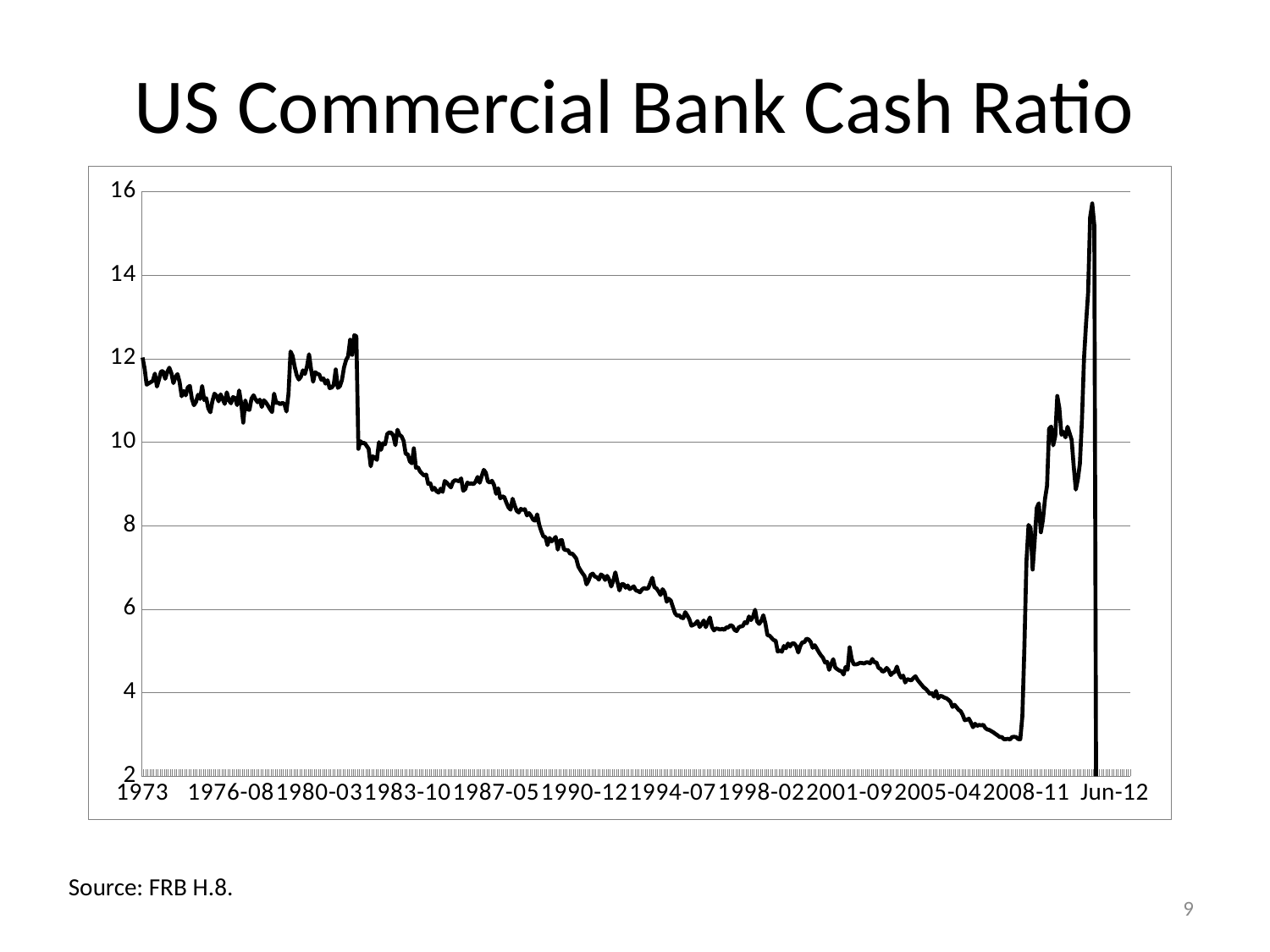

# US Commercial Bank Cash Ratio

[unsupported chart]

Source: FRB H.8.
9